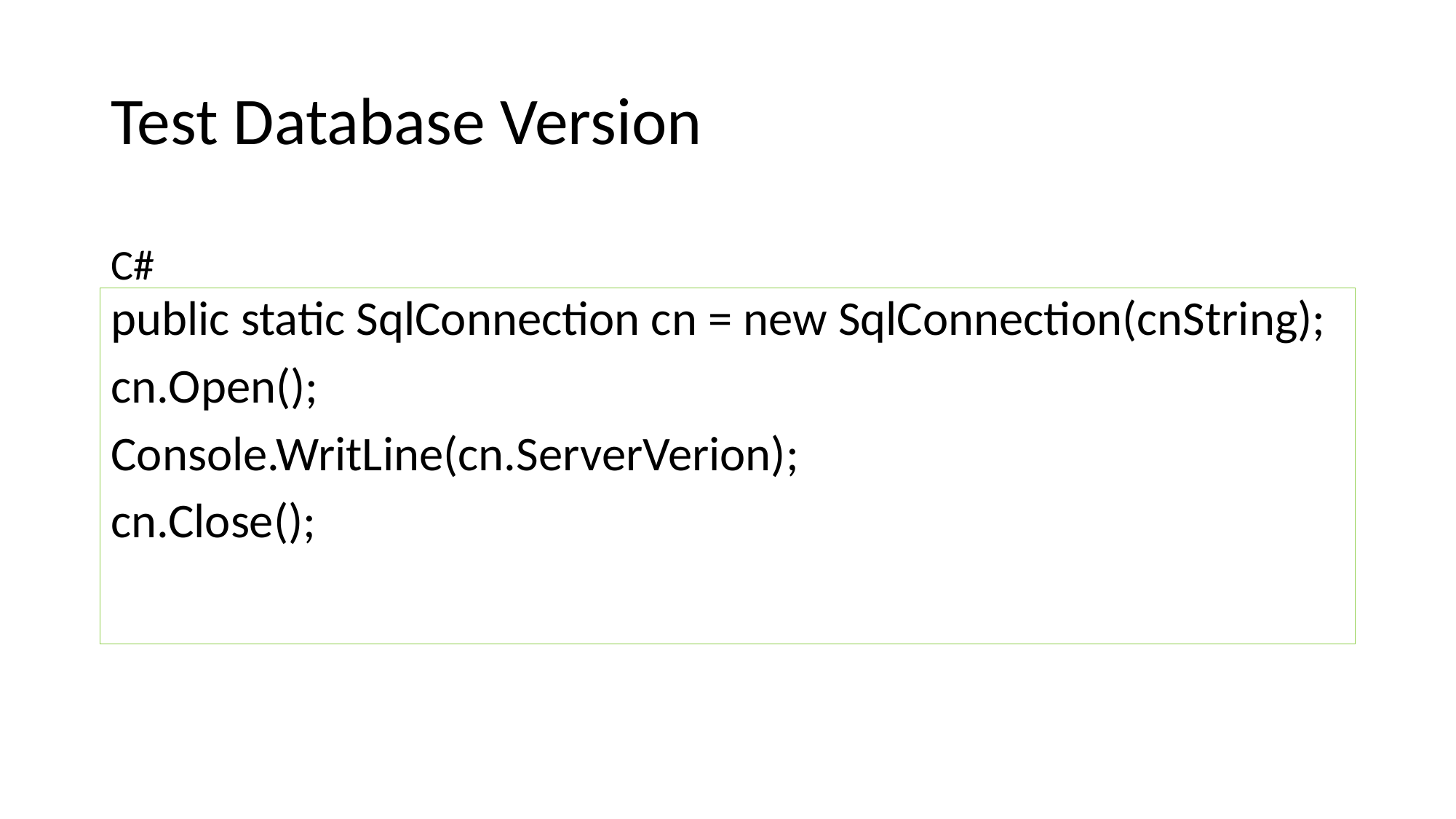

# Test Database Version
C#
public static SqlConnection cn = new SqlConnection(cnString);
cn.Open();
Console.WritLine(cn.ServerVerion);
cn.Close();